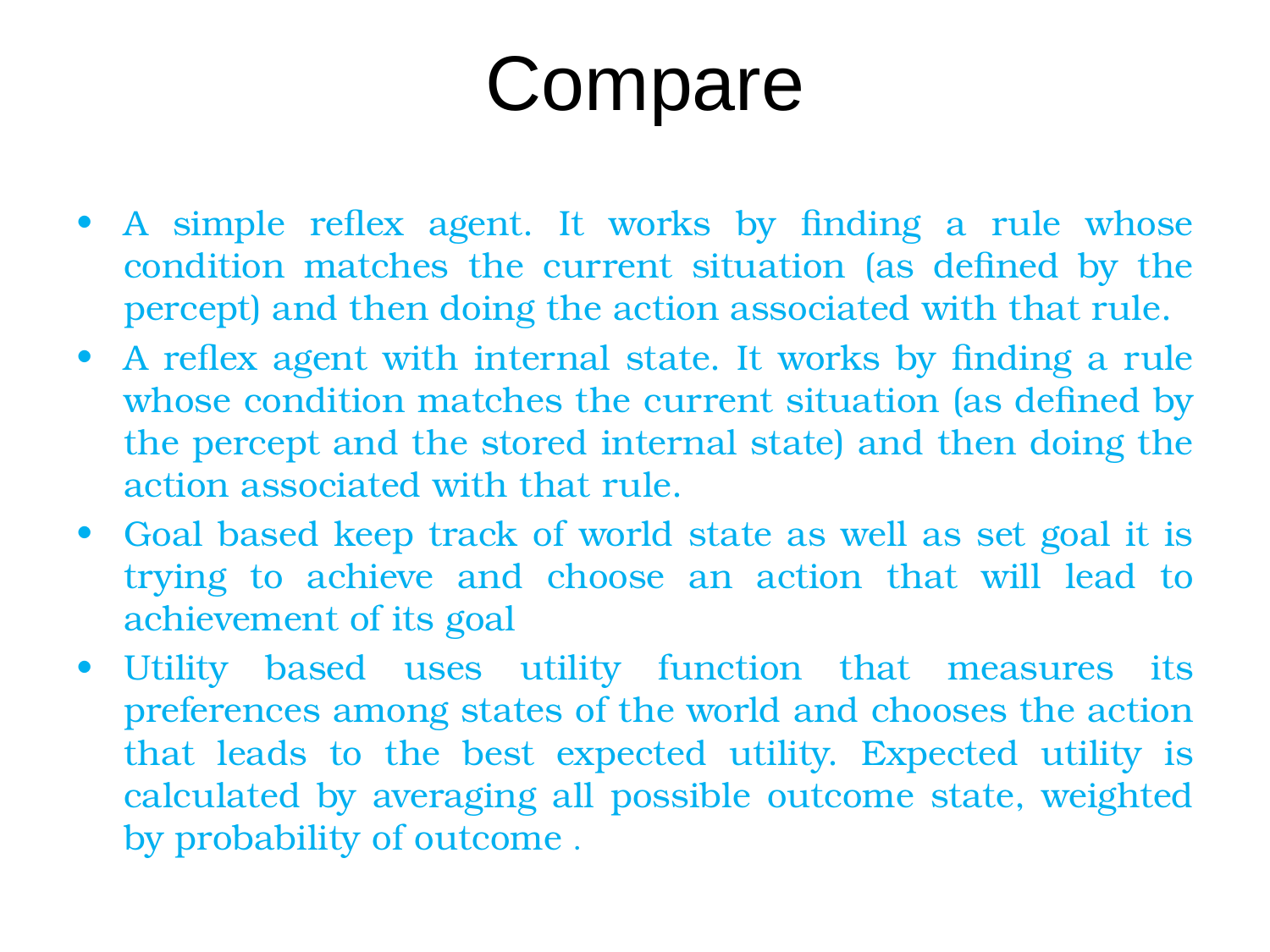

# Compare
A simple reflex agent. It works by finding a rule whose condition matches the current situation (as defined by the percept) and then doing the action associated with that rule.
A reflex agent with internal state. It works by finding a rule whose condition matches the current situation (as defined by the percept and the stored internal state) and then doing the action associated with that rule.
Goal based keep track of world state as well as set goal it is trying to achieve and choose an action that will lead to achievement of its goal
Utility based uses utility function that measures its preferences among states of the world and chooses the action that leads to the best expected utility. Expected utility is calculated by averaging all possible outcome state, weighted by probability of outcome .